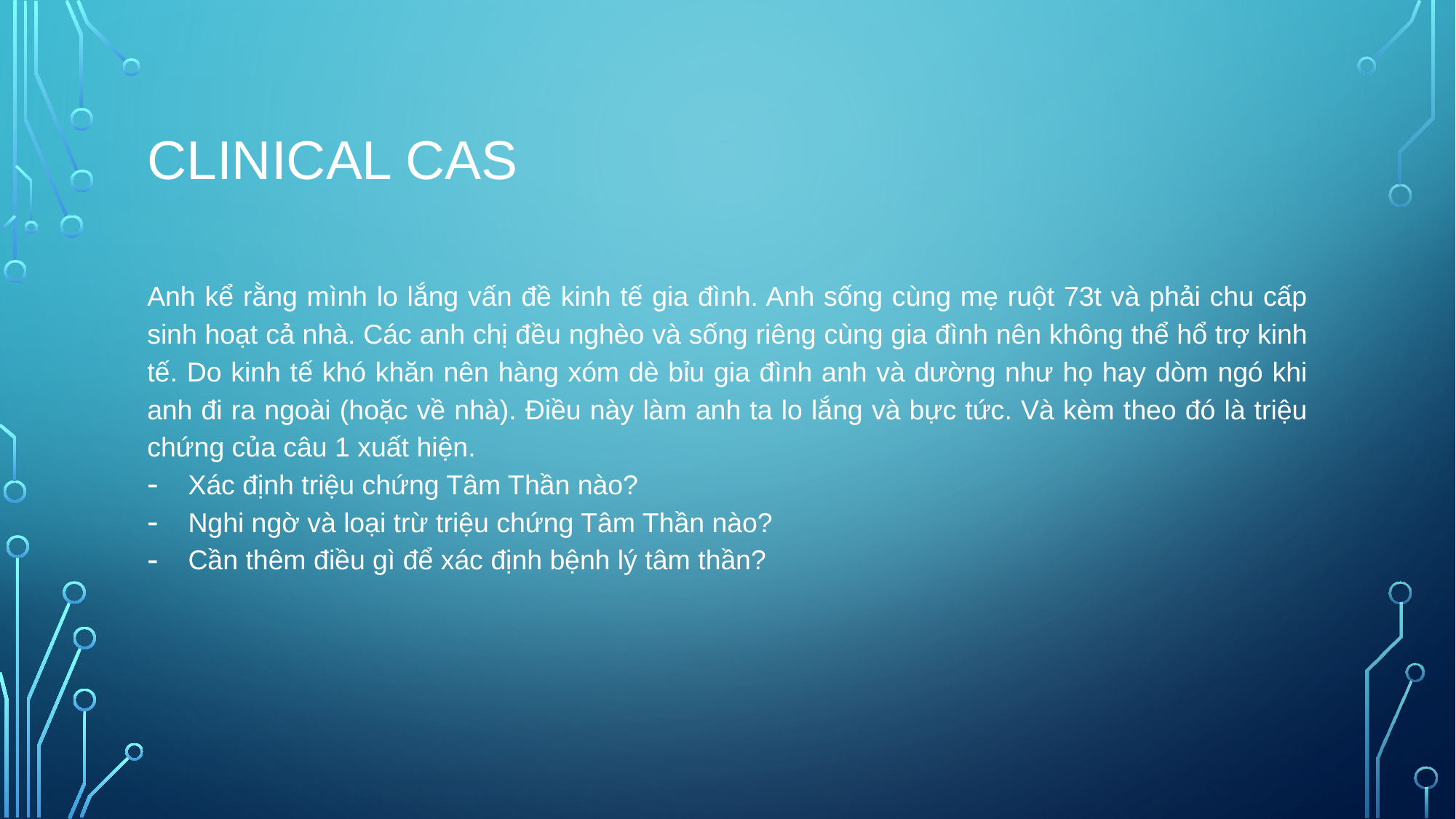

# Clinical cas
Anh kể rằng mình lo lắng vấn đề kinh tế gia đình. Anh sống cùng mẹ ruột 73t và phải chu cấp sinh hoạt cả nhà. Các anh chị đều nghèo và sống riêng cùng gia đình nên không thể hổ trợ kinh tế. Do kinh tế khó khăn nên hàng xóm dè bỉu gia đình anh và dường như họ hay dòm ngó khi anh đi ra ngoài (hoặc về nhà). Điều này làm anh ta lo lắng và bực tức. Và kèm theo đó là triệu chứng của câu 1 xuất hiện.
Xác định triệu chứng Tâm Thần nào?
Nghi ngờ và loại trừ triệu chứng Tâm Thần nào?
Cần thêm điều gì để xác định bệnh lý tâm thần?